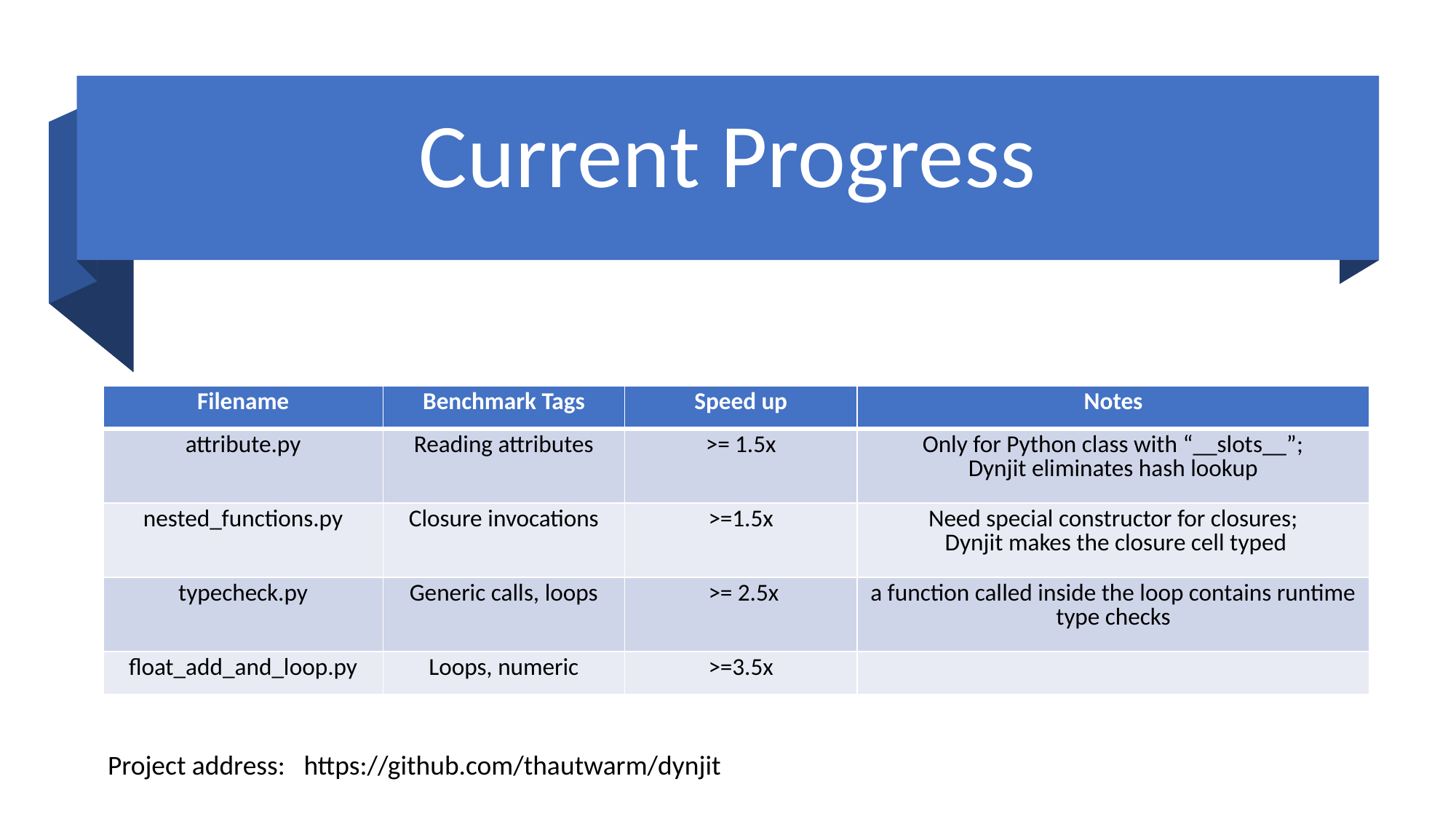

# Current Progress
| Filename | Benchmark Tags | Speed up | Notes |
| --- | --- | --- | --- |
| attribute.py | Reading attributes | >= 1.5x | Only for Python class with “\_\_slots\_\_”; Dynjit eliminates hash lookup |
| nested\_functions.py | Closure invocations | >=1.5x | Need special constructor for closures; Dynjit makes the closure cell typed |
| typecheck.py | Generic calls, loops | >= 2.5x | a function called inside the loop contains runtime type checks |
| float\_add\_and\_loop.py | Loops, numeric | >=3.5x |  |
Project address:   https://github.com/thautwarm/dynjit